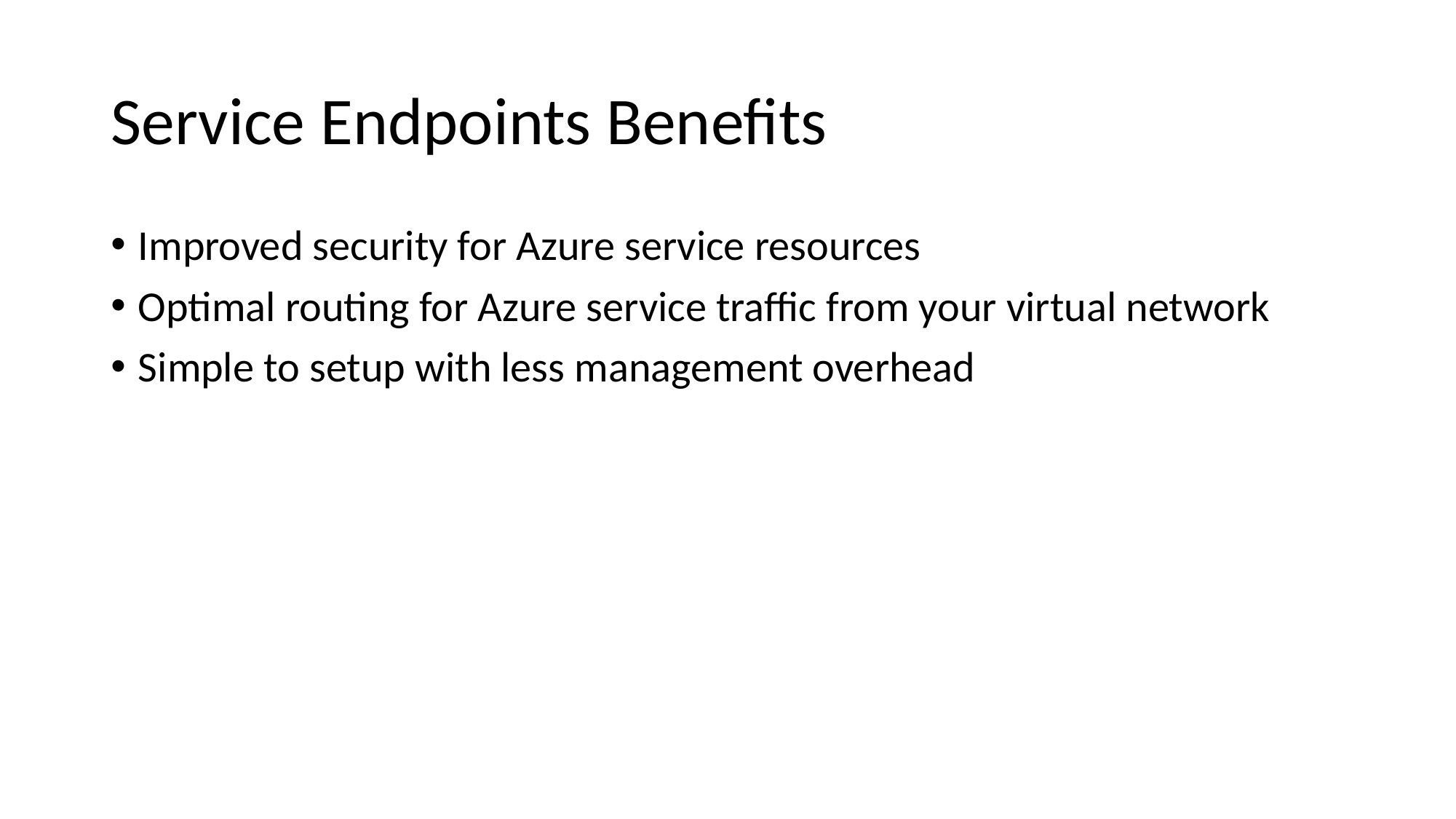

# Service Endpoints Benefits
Improved security for Azure service resources
Optimal routing for Azure service traffic from your virtual network
Simple to setup with less management overhead